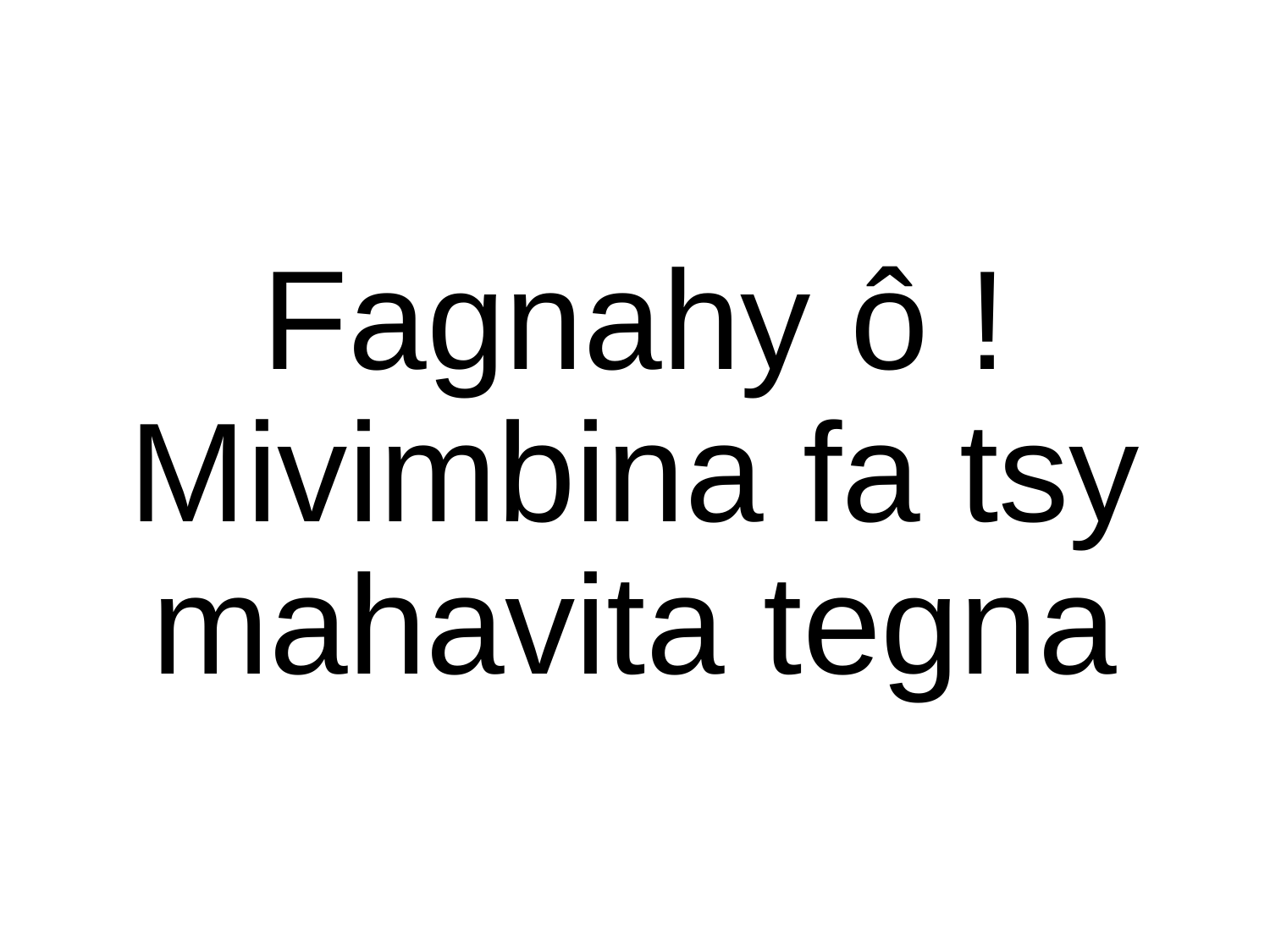

# Fagnahy ô ! Mivimbina fa tsy mahavita tegna